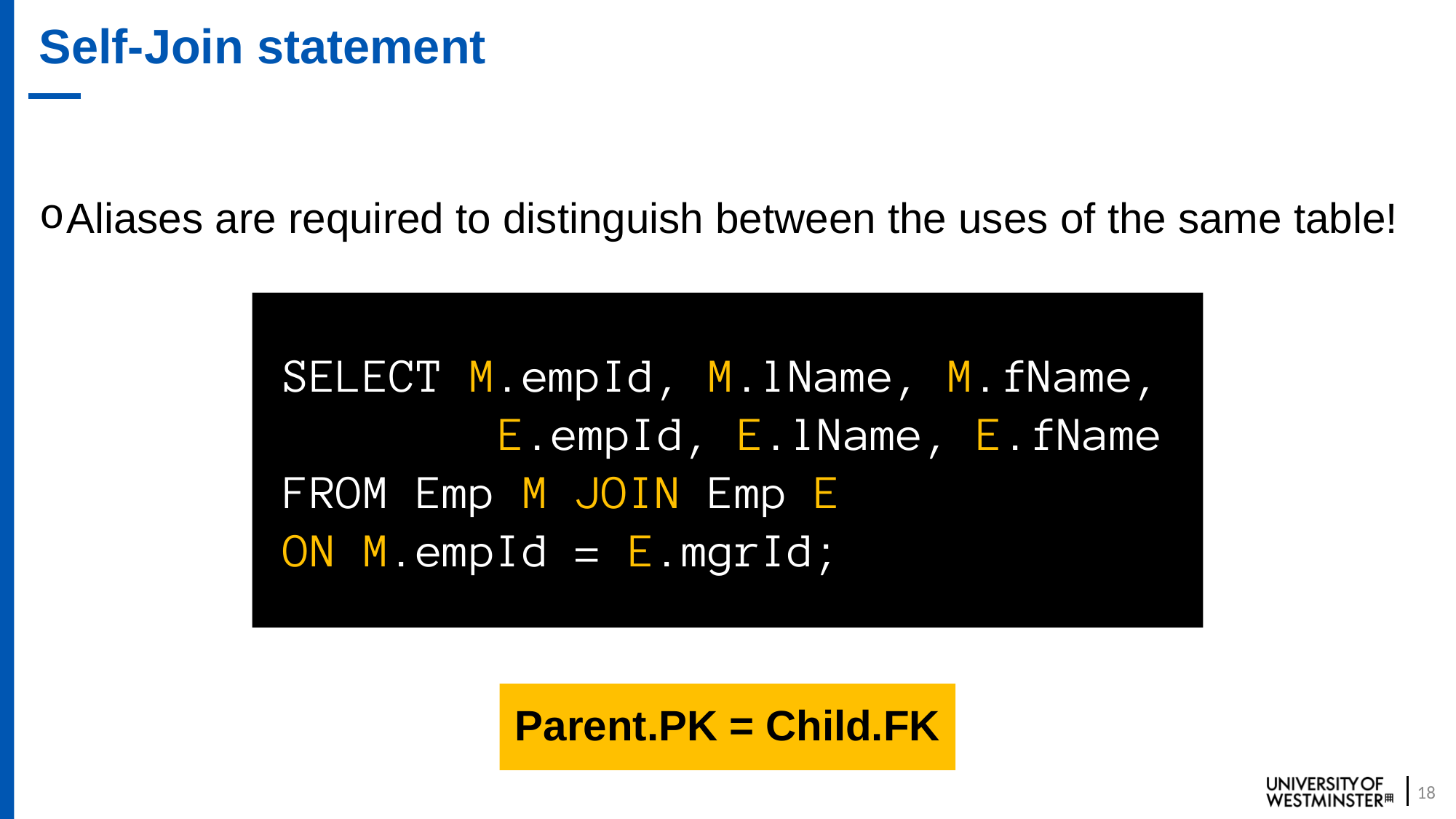

# Self-Join statement
Aliases are required to distinguish between the uses of the same table!

SELECT M.empId, M.lName, M.fName,
	    E.empId, E.lName, E.fName
FROM Emp M JOIN Emp E
ON M.empId = E.mgrId;
Parent.PK = Child.FK
18